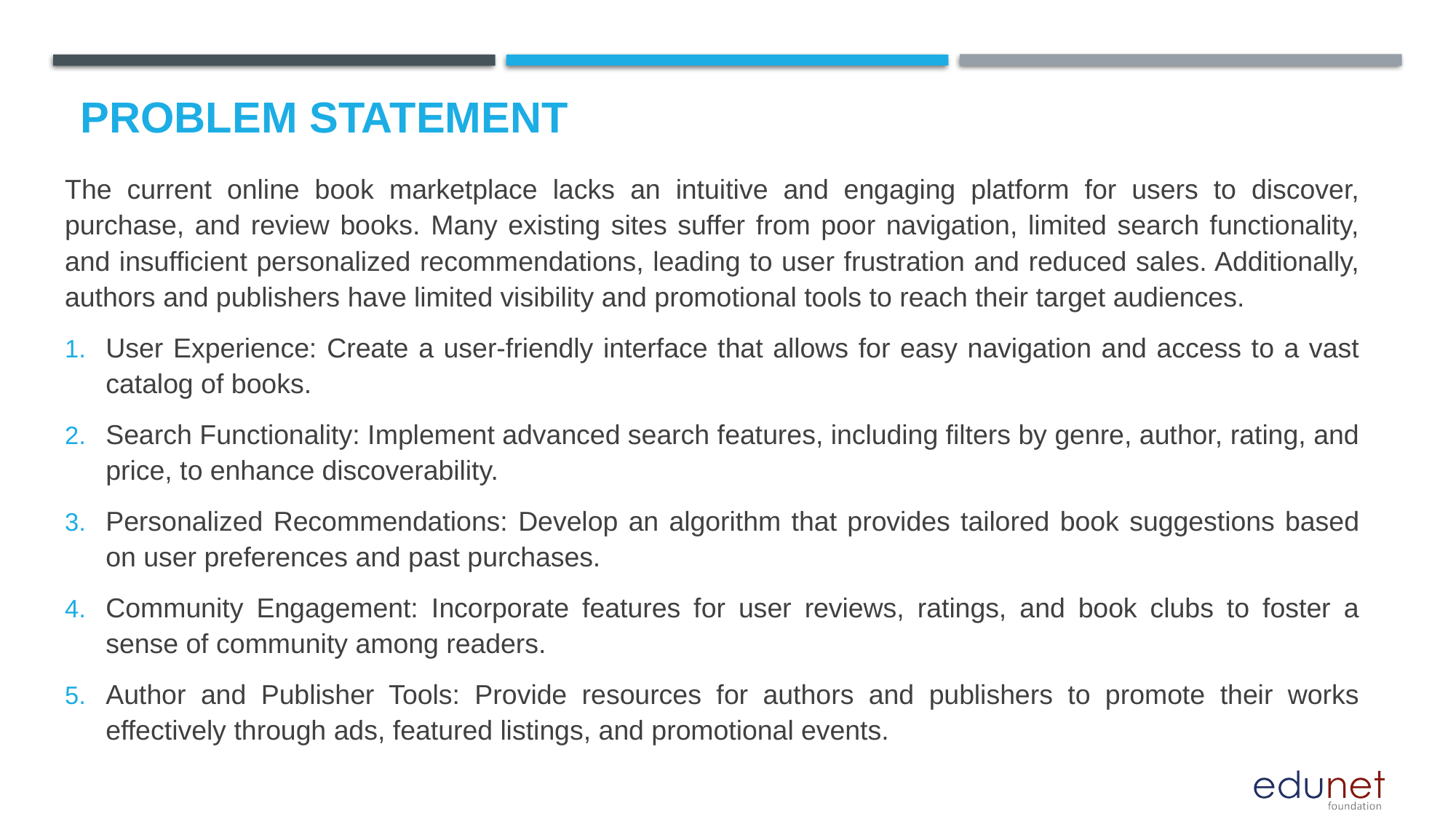

# Problem Statement
The current online book marketplace lacks an intuitive and engaging platform for users to discover, purchase, and review books. Many existing sites suffer from poor navigation, limited search functionality, and insufficient personalized recommendations, leading to user frustration and reduced sales. Additionally, authors and publishers have limited visibility and promotional tools to reach their target audiences.
User Experience: Create a user-friendly interface that allows for easy navigation and access to a vast catalog of books.
Search Functionality: Implement advanced search features, including filters by genre, author, rating, and price, to enhance discoverability.
Personalized Recommendations: Develop an algorithm that provides tailored book suggestions based on user preferences and past purchases.
Community Engagement: Incorporate features for user reviews, ratings, and book clubs to foster a sense of community among readers.
Author and Publisher Tools: Provide resources for authors and publishers to promote their works effectively through ads, featured listings, and promotional events.